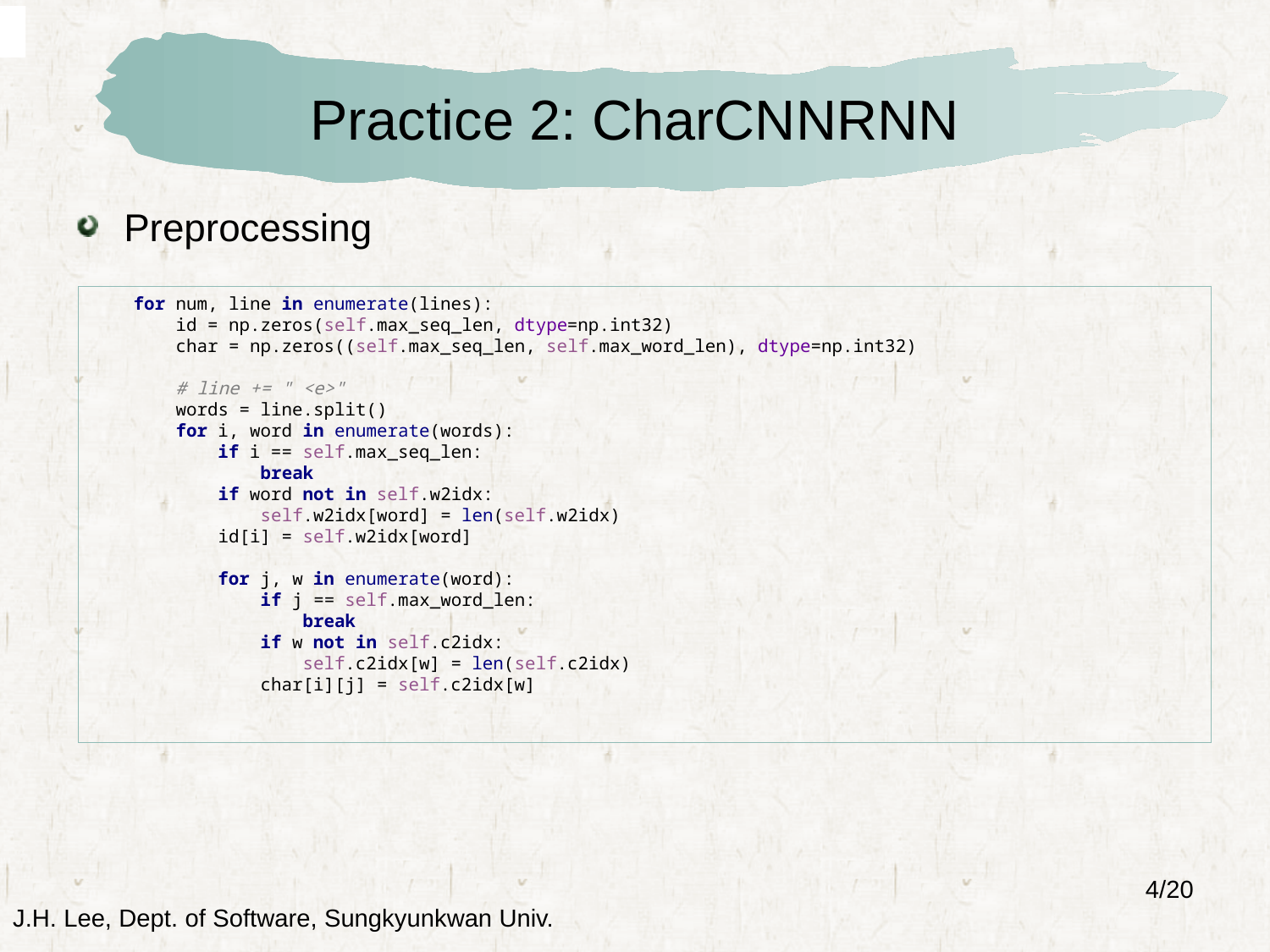

# Practice 2: CharCNNRNN
Preprocessing

    for num, line in enumerate(lines):
        id = np.zeros(self.max_seq_len, dtype=np.int32)
        char = np.zeros((self.max_seq_len, self.max_word_len), dtype=np.int32)
        # line += " <e>"
        words = line.split()
        for i, word in enumerate(words):
            if i == self.max_seq_len:
                break
            if word not in self.w2idx:
                self.w2idx[word] = len(self.w2idx)
            id[i] = self.w2idx[word]
            for j, w in enumerate(word):
                if j == self.max_word_len:
                    break
                if w not in self.c2idx:
                    self.c2idx[w] = len(self.c2idx)
                char[i][j] = self.c2idx[w]

4/20
J.H. Lee, Dept. of Software, Sungkyunkwan Univ.